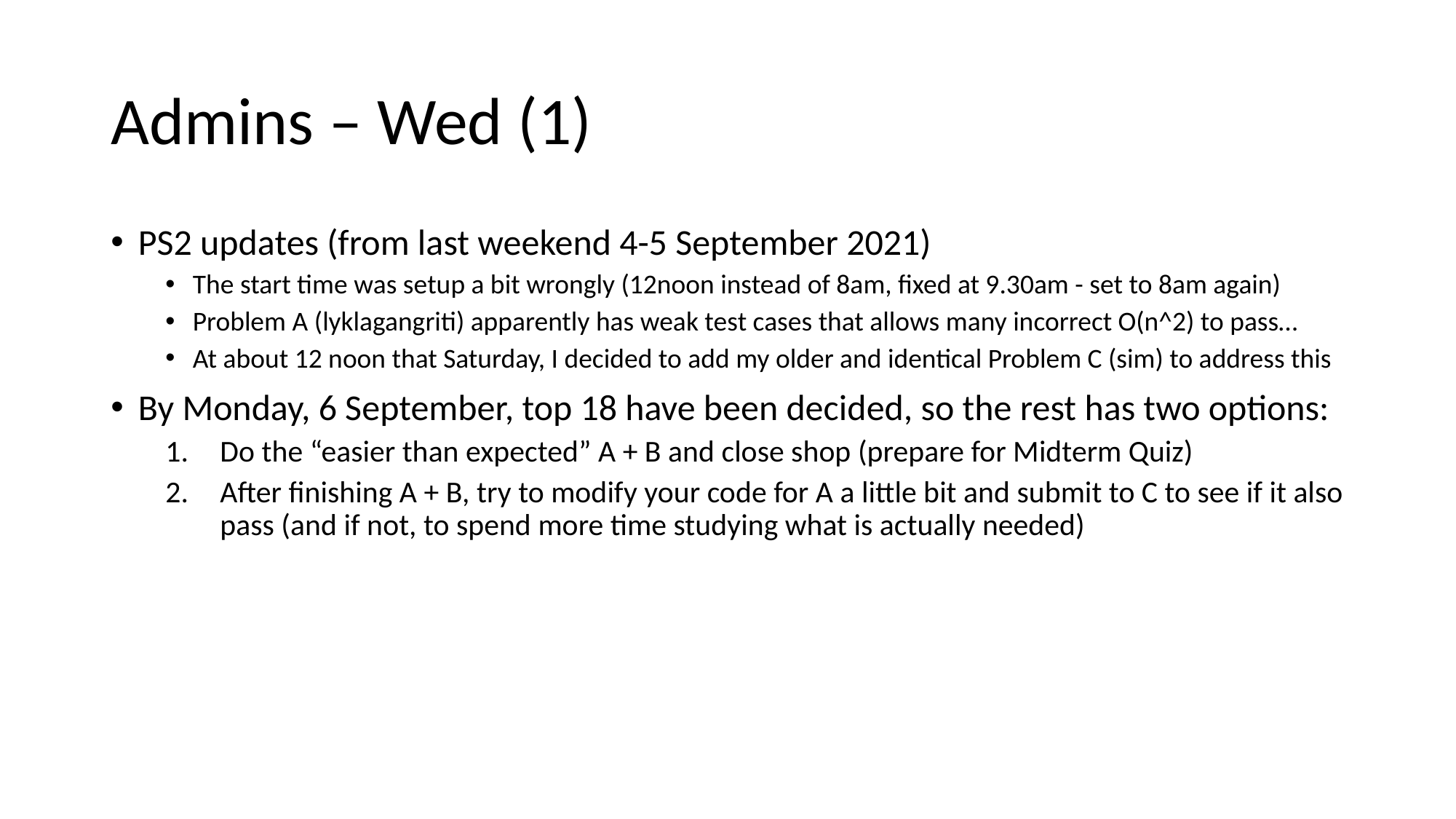

# Admins – Wed (1)
PS2 updates (from last weekend 4-5 September 2021)
The start time was setup a bit wrongly (12noon instead of 8am, fixed at 9.30am - set to 8am again)
Problem A (lyklagangriti) apparently has weak test cases that allows many incorrect O(n^2) to pass…
At about 12 noon that Saturday, I decided to add my older and identical Problem C (sim) to address this
By Monday, 6 September, top 18 have been decided, so the rest has two options:
Do the “easier than expected” A + B and close shop (prepare for Midterm Quiz)
After finishing A + B, try to modify your code for A a little bit and submit to C to see if it also pass (and if not, to spend more time studying what is actually needed)